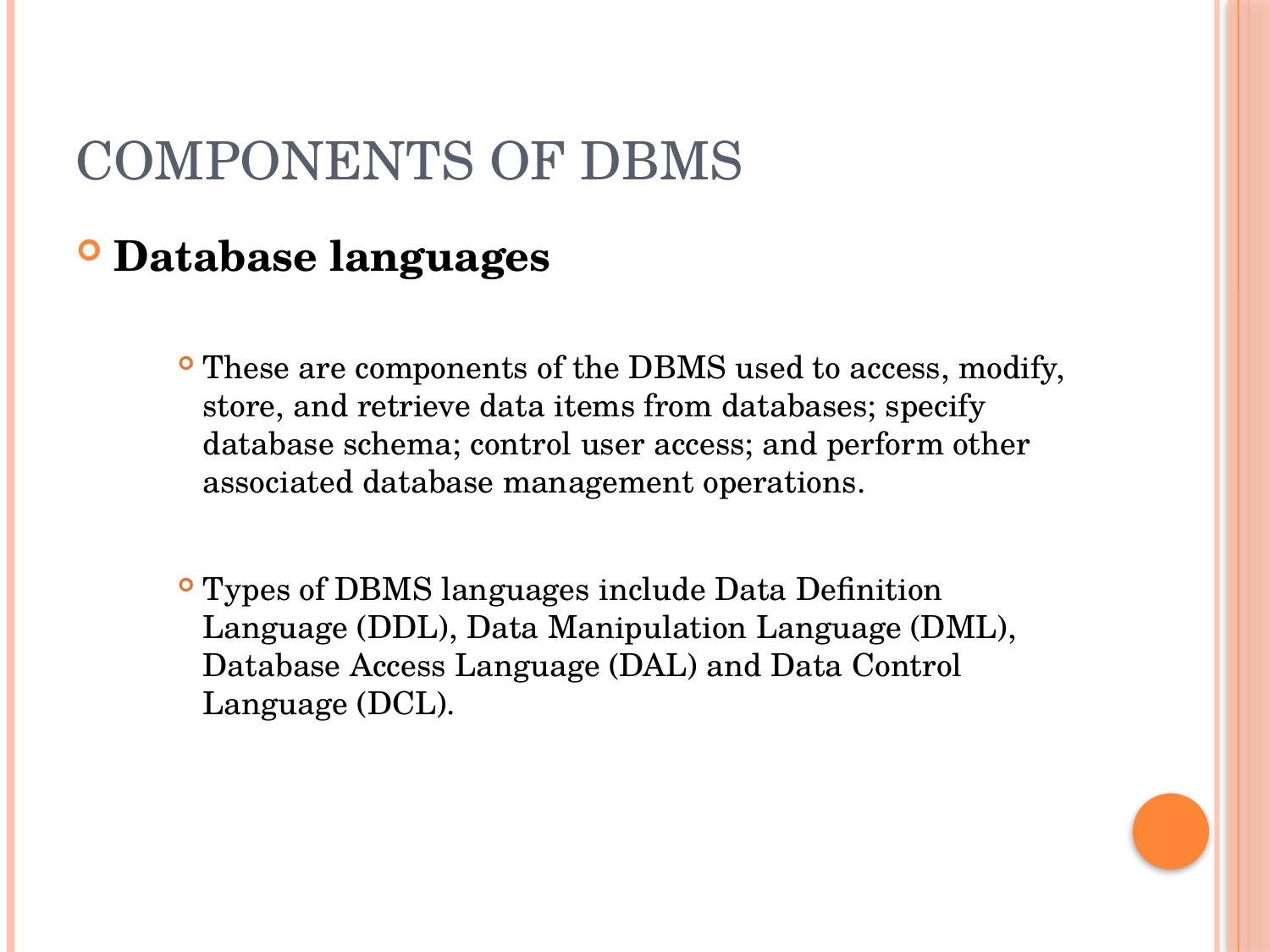

# COMPONENTS OF DBMS
Database languages

These are components of the DBMS used to access, modify, store, and retrieve data items from databases; specify database schema; control user access; and perform other associated database management operations.

Types of DBMS languages include Data Definition Language (DDL), Data Manipulation Language (DML), Database Access Language (DAL) and Data Control Language (DCL).